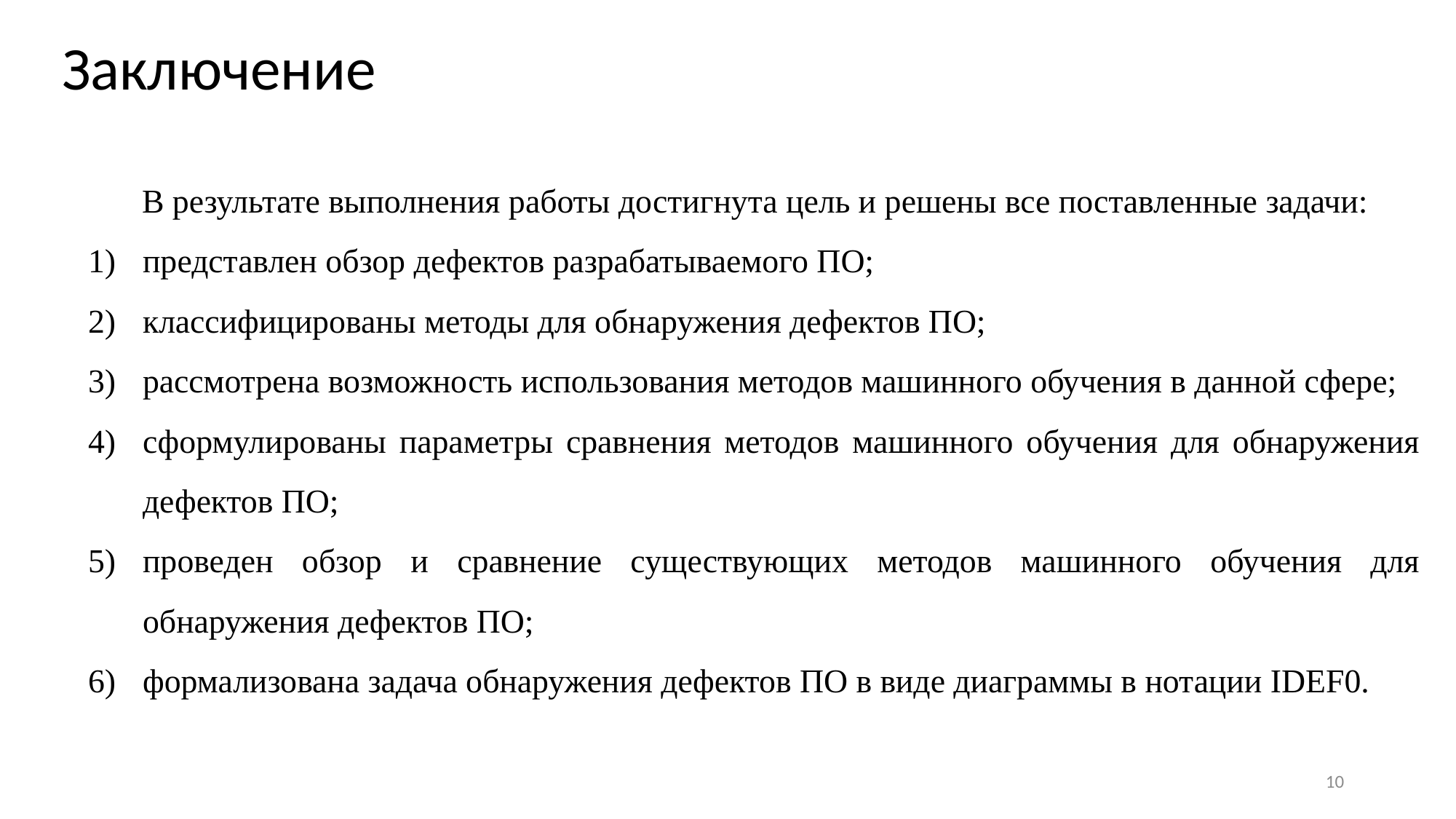

# Заключение
В результате выполнения работы достигнута цель и решены все поставленные задачи:
представлен обзор дефектов разрабатываемого ПО;
классифицированы методы для обнаружения дефектов ПО;
рассмотрена возможность использования методов машинного обучения в данной сфере;
сформулированы параметры сравнения методов машинного обучения для обнаружения дефектов ПО;
проведен обзор и сравнение существующих методов машинного обучения для обнаружения дефектов ПО;
формализована задача обнаружения дефектов ПО в виде диаграммы в нотации IDEF0.
10